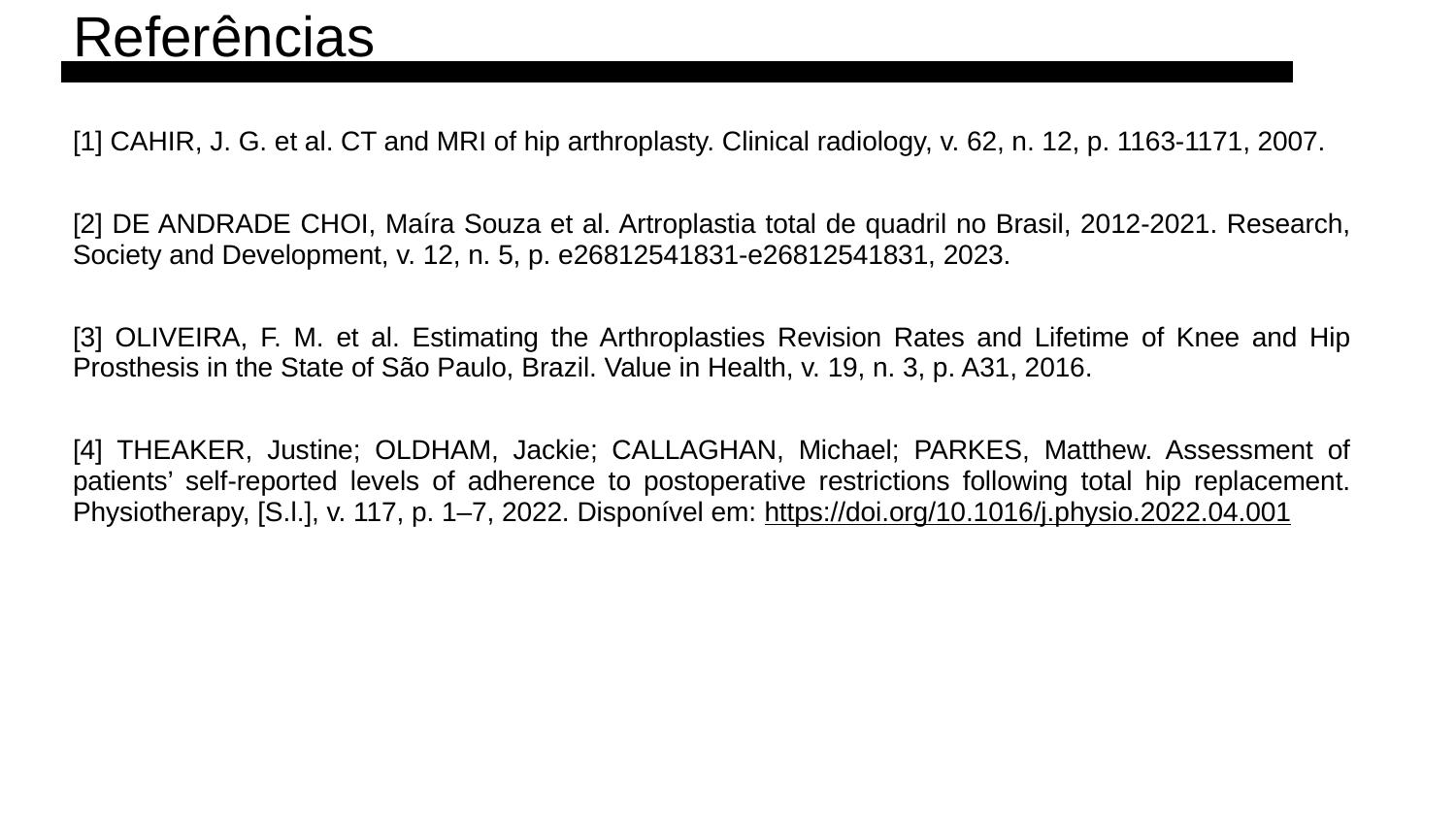

# Referências

[1] CAHIR, J. G. et al. CT and MRI of hip arthroplasty. Clinical radiology, v. 62, n. 12, p. 1163-1171, 2007.

[2] DE ANDRADE CHOI, Maíra Souza et al. Artroplastia total de quadril no Brasil, 2012-2021. Research, Society and Development, v. 12, n. 5, p. e26812541831-e26812541831, 2023.

[3] OLIVEIRA, F. M. et al. Estimating the Arthroplasties Revision Rates and Lifetime of Knee and Hip Prosthesis in the State of São Paulo, Brazil. Value in Health, v. 19, n. 3, p. A31, 2016.

[4] THEAKER, Justine; OLDHAM, Jackie; CALLAGHAN, Michael; PARKES, Matthew. Assessment of patients’ self-reported levels of adherence to postoperative restrictions following total hip replacement. Physiotherapy, [S.l.], v. 117, p. 1–7, 2022. Disponível em: https://doi.org/10.1016/j.physio.2022.04.001